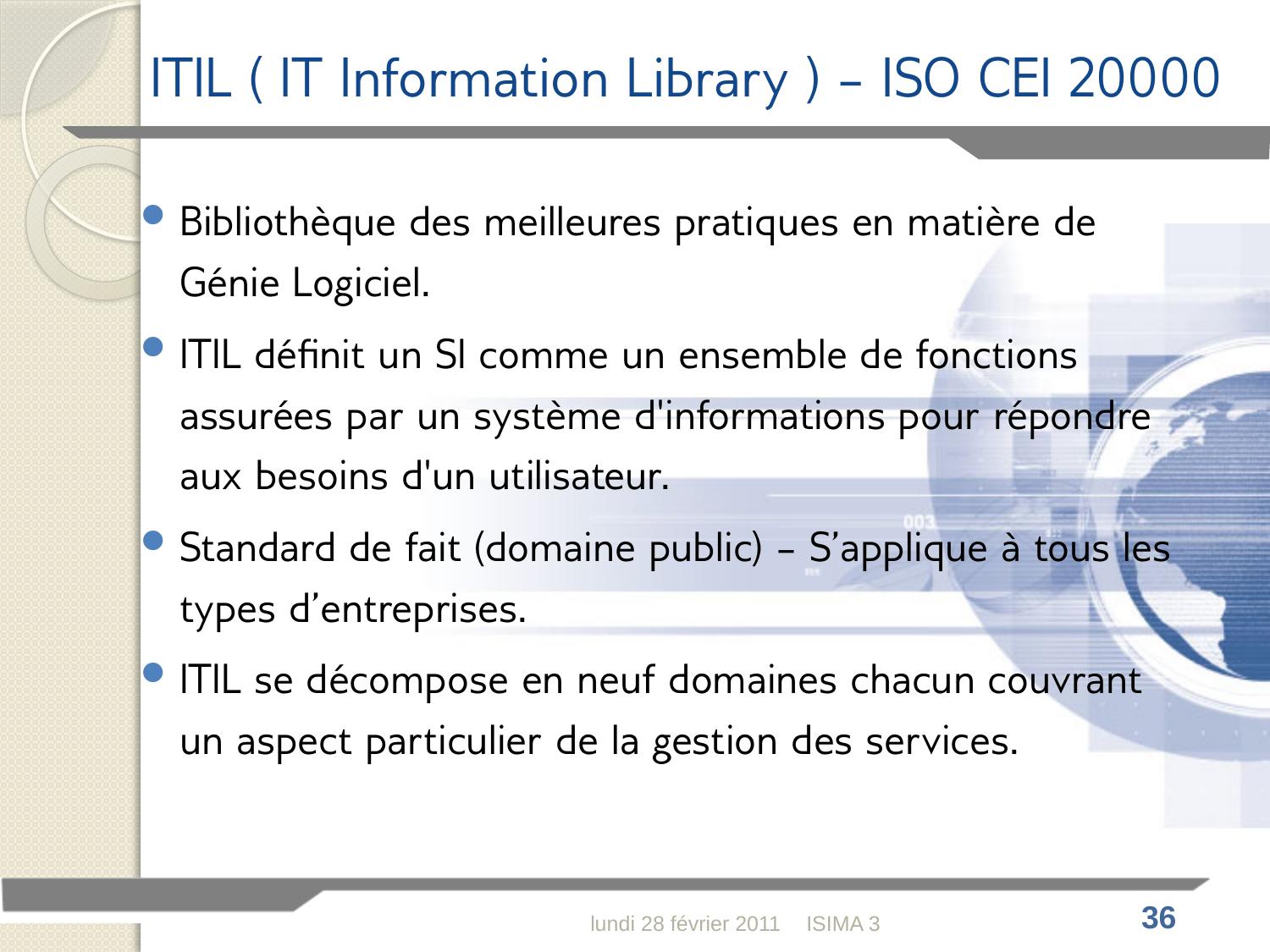

# ITIL ( IT Information Library ) – ISO CEI 20000
Bibliothèque des meilleures pratiques en matière de Génie Logiciel.
ITIL définit un SI comme un ensemble de fonctions assurées par un système d'informations pour répondre aux besoins d'un utilisateur.
Standard de fait (domaine public) – S’applique à tous les types d’entreprises.
ITIL se décompose en neuf domaines chacun couvrant un aspect particulier de la gestion des services.
ISIMA 3
lundi 28 février 2011